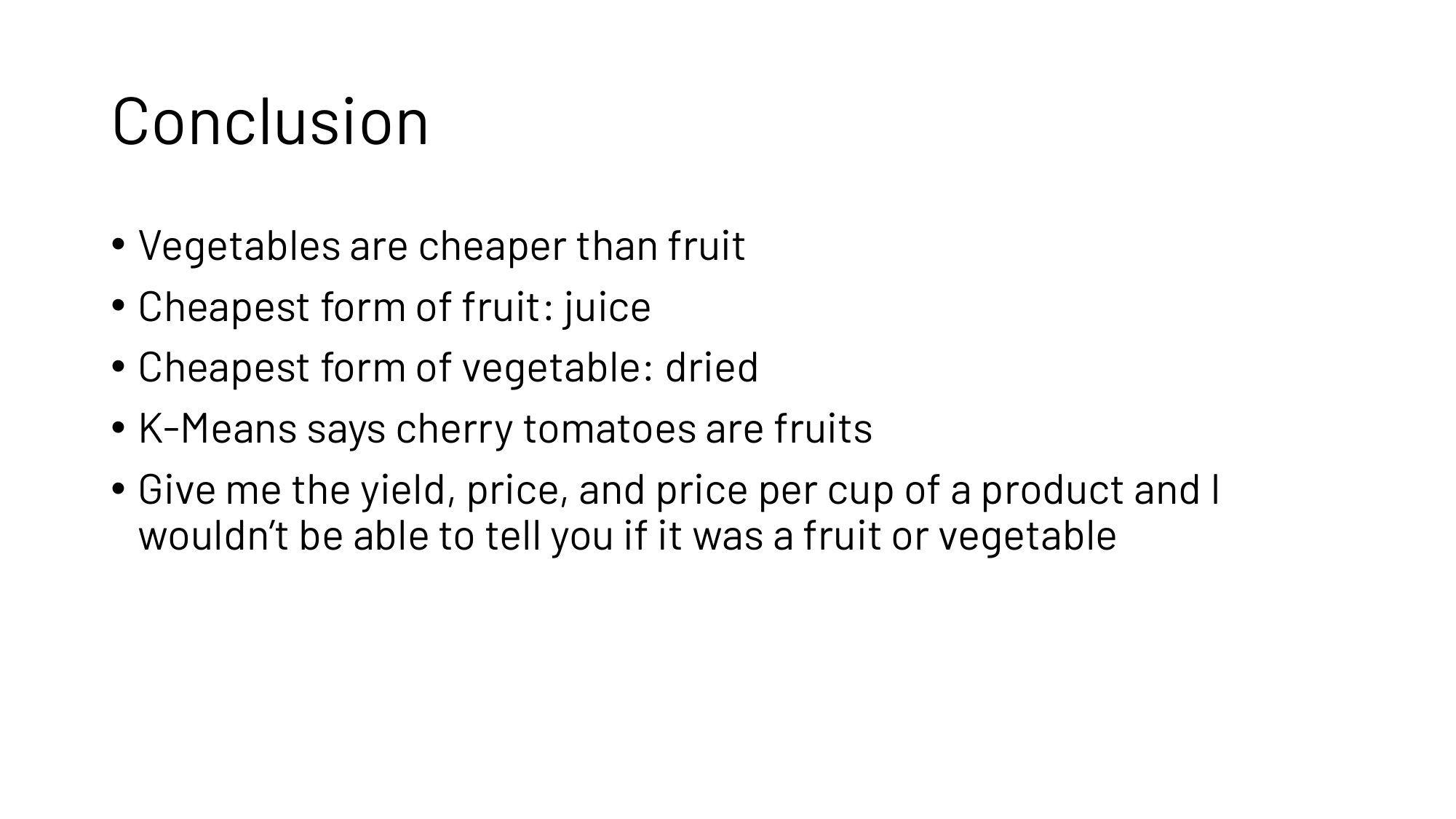

# Conclusion
Vegetables are cheaper than fruit
Cheapest form of fruit: juice
Cheapest form of vegetable: dried
K-Means says cherry tomatoes are fruits
Give me the yield, price, and price per cup of a product and I wouldn’t be able to tell you if it was a fruit or vegetable